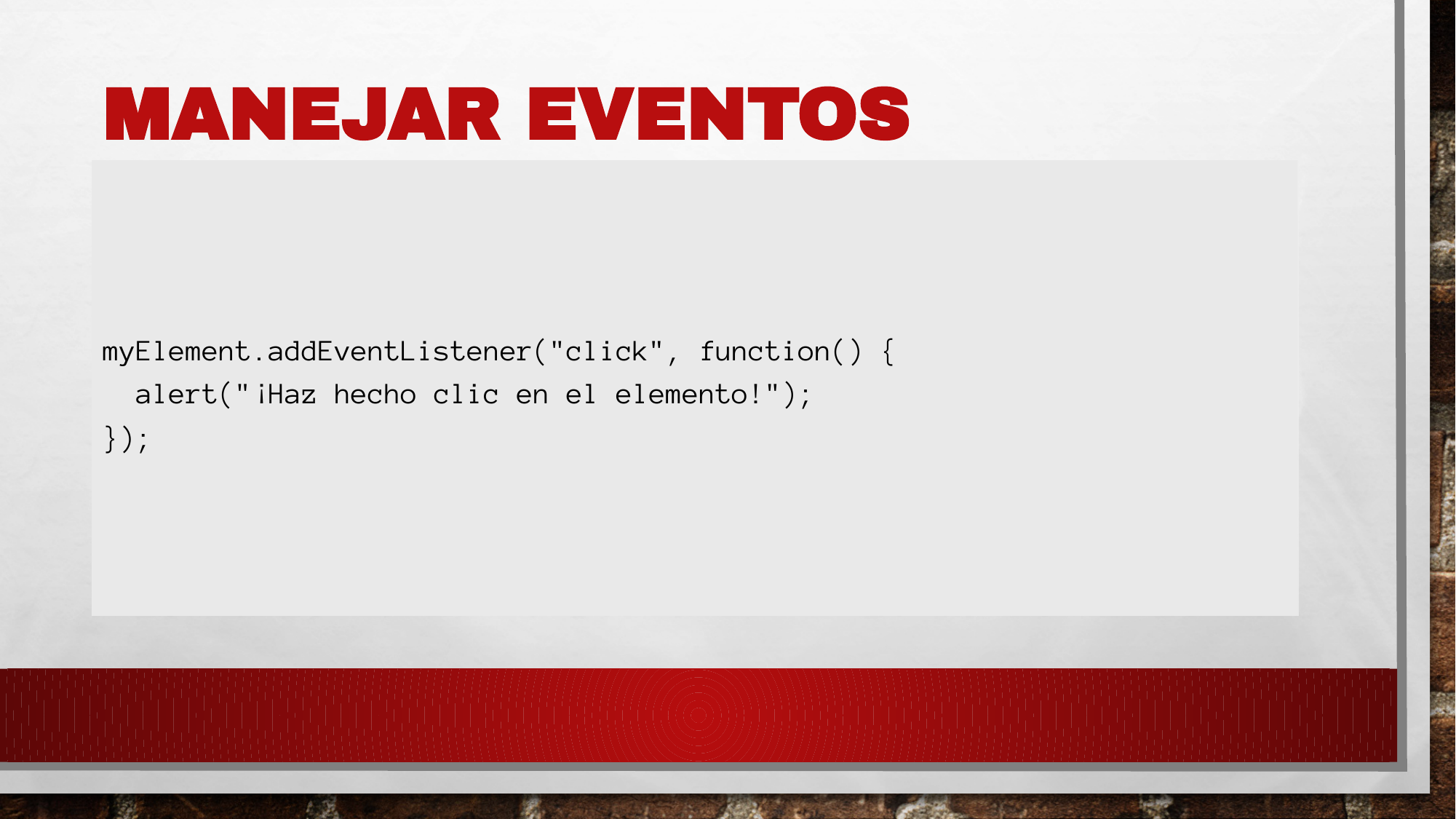

# Manejar Eventos
myElement.addEventListener("click", function() {
  alert("¡Haz hecho clic en el elemento!");
});